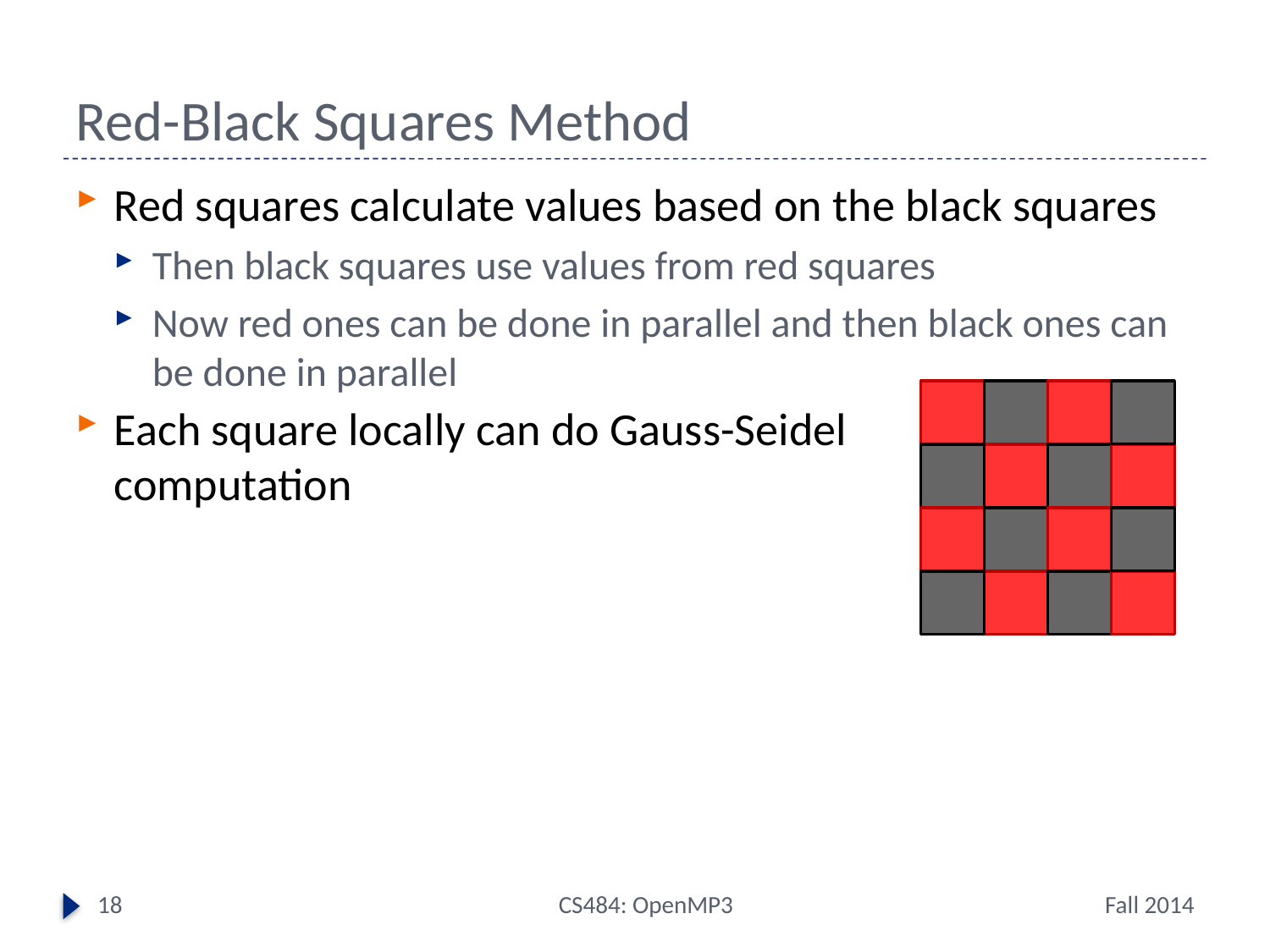

# Red-Black Squares Method
Red squares calculate values based on the black squares
Then black squares use values from red squares
Now red ones can be done in parallel and then black ones can be done in parallel

Each square locally can do Gauss-Seidel computation

18
CS484: OpenMP3
Fall 2014